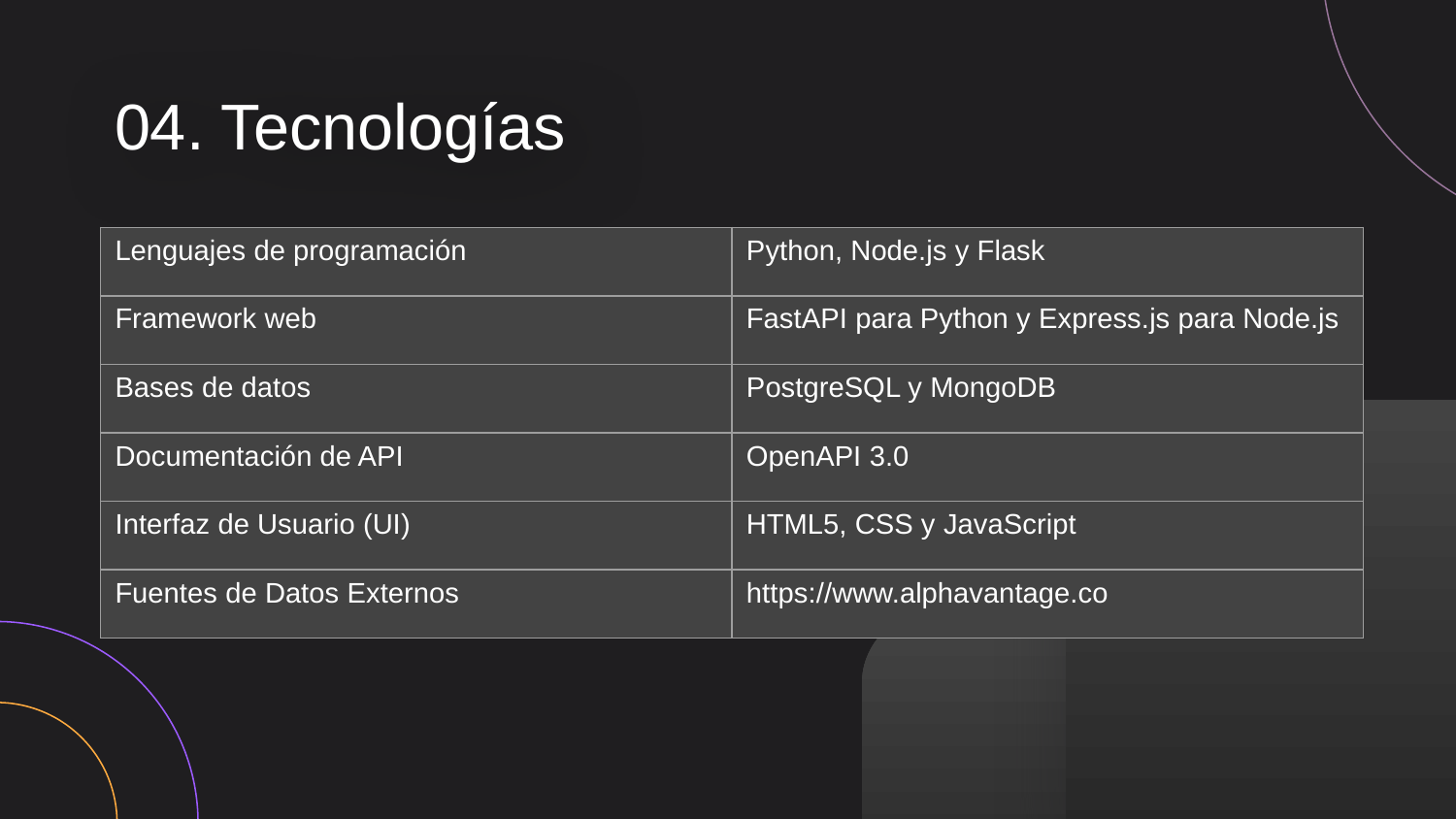

# 04. Tecnologías
| Lenguajes de programación | Python, Node.js y Flask |
| --- | --- |
| Framework web | FastAPI para Python y Express.js para Node.js |
| Bases de datos | PostgreSQL y MongoDB |
| Documentación de API | OpenAPI 3.0 |
| Interfaz de Usuario (UI) | HTML5, CSS y JavaScript |
| Fuentes de Datos Externos | https://www.alphavantage.co |